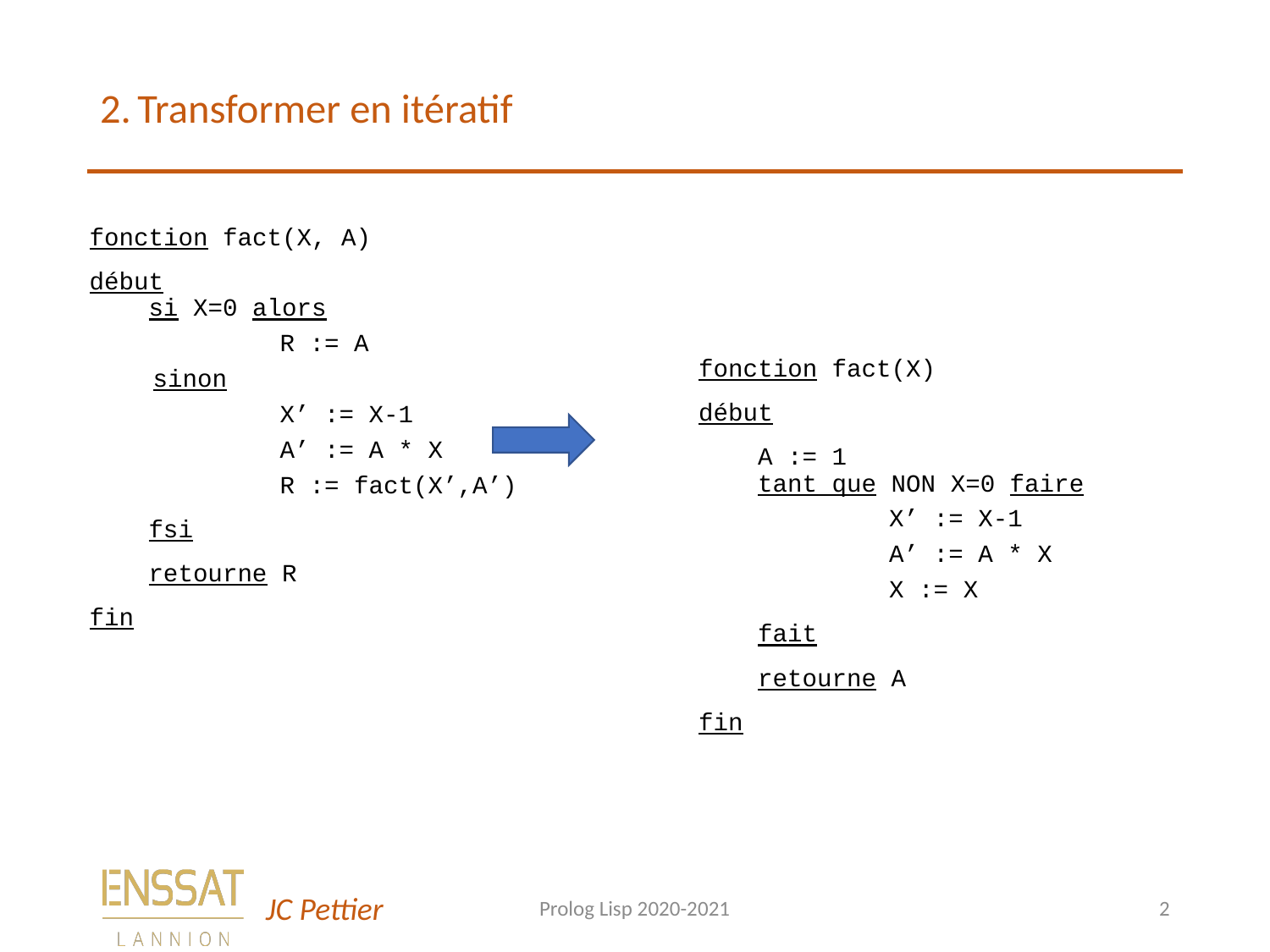

# Transformer en itératif
fonction fact(X, A)
début
    si X=0 alors
	R := A
sinon
	X’ := X-1
	A’ := A * X
 	R := fact(X’,A’)
    fsi
    retourne R
fin
fonction fact(X)
début
    A := 1
    tant que NON X=0 faire
	X’ := X-1
	A’ := A * X
 	X := X
    fait
    retourne A
fin

Prolog Lisp 2020-2021
2